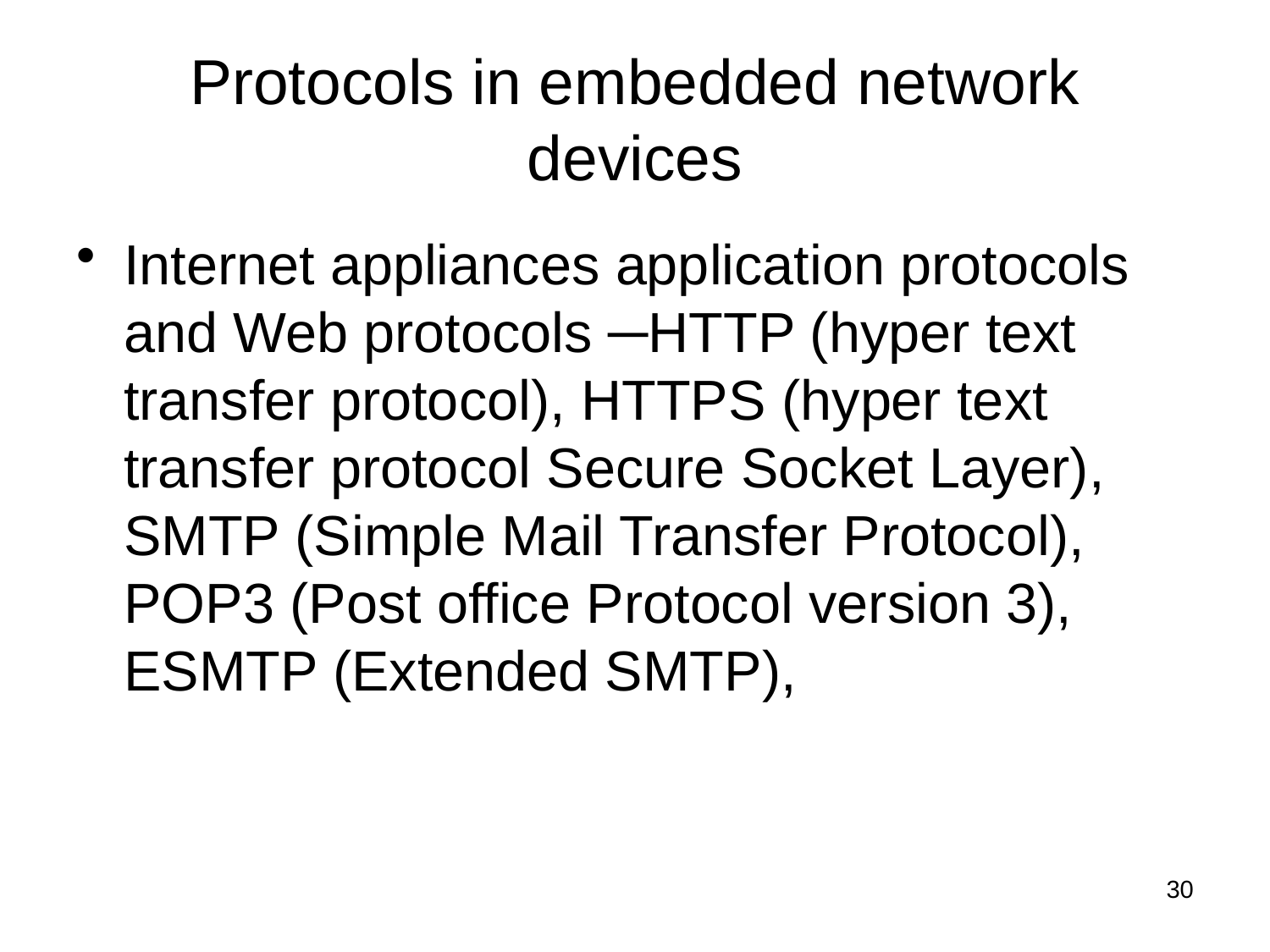

# Protocols in embedded network devices
Internet appliances application protocols and Web protocols ─HTTP (hyper text transfer protocol), HTTPS (hyper text transfer protocol Secure Socket Layer), SMTP (Simple Mail Transfer Protocol), POP3 (Post office Protocol version 3), ESMTP (Extended SMTP),
30